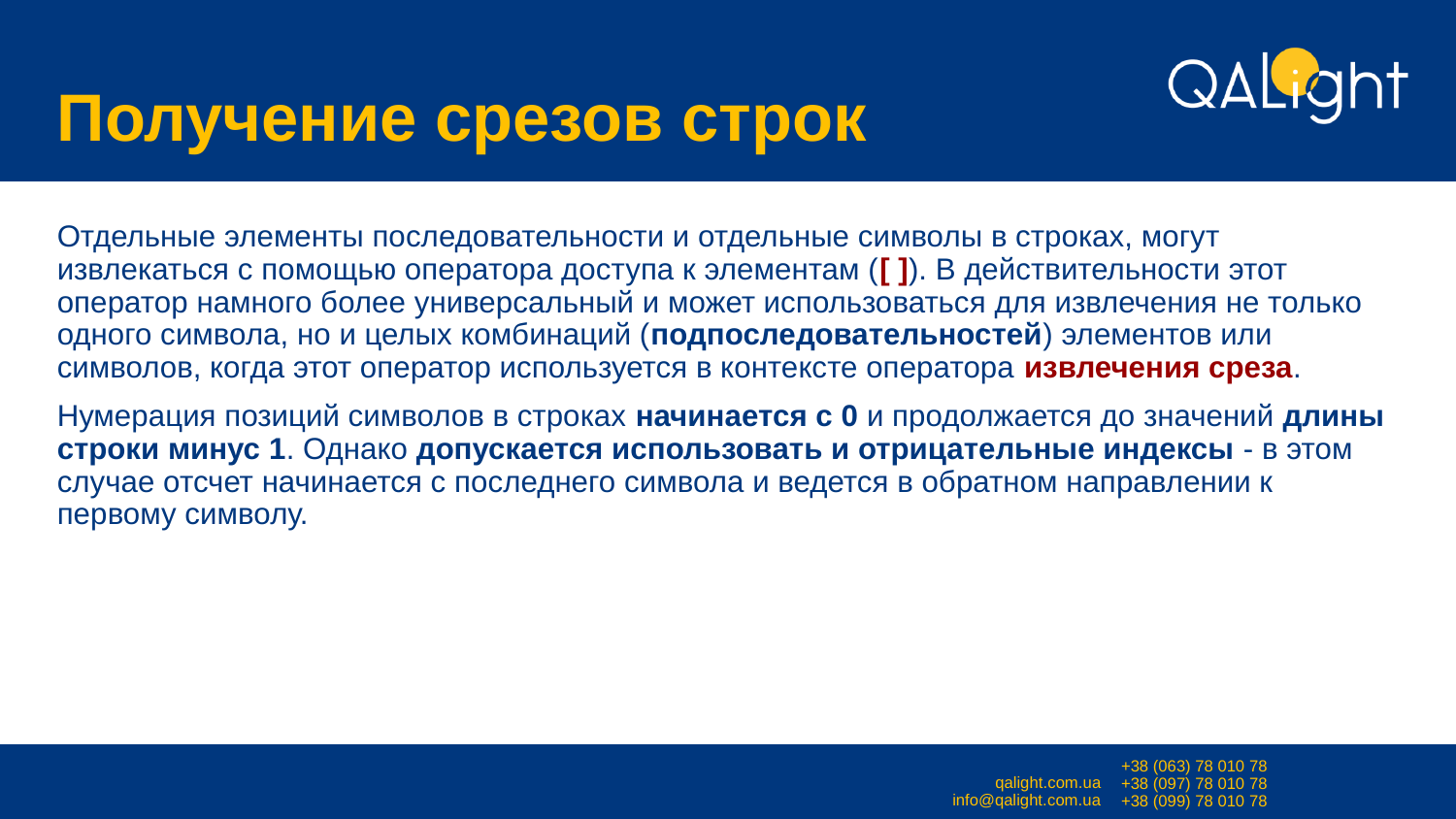

# Получение срезов строк
Отдельные элементы последовательности и отдельные символы в строках, могут извлекаться с помощью оператора доступа к элементам ([ ]). В действительности этот оператор намного более универсальный и может использоваться для извлечения не только одного символа, но и целых комбинаций (подпоследовательностей) элементов или символов, когда этот оператор используется в контексте оператора извлечения среза.
Нумерация позиций символов в строках начинается с 0 и продолжается до значений длины строки минус 1. Однако допускается использовать и отрицательные индексы - в этом случае отсчет начинается с последнего символа и ведется в обратном направлении к первому символу.